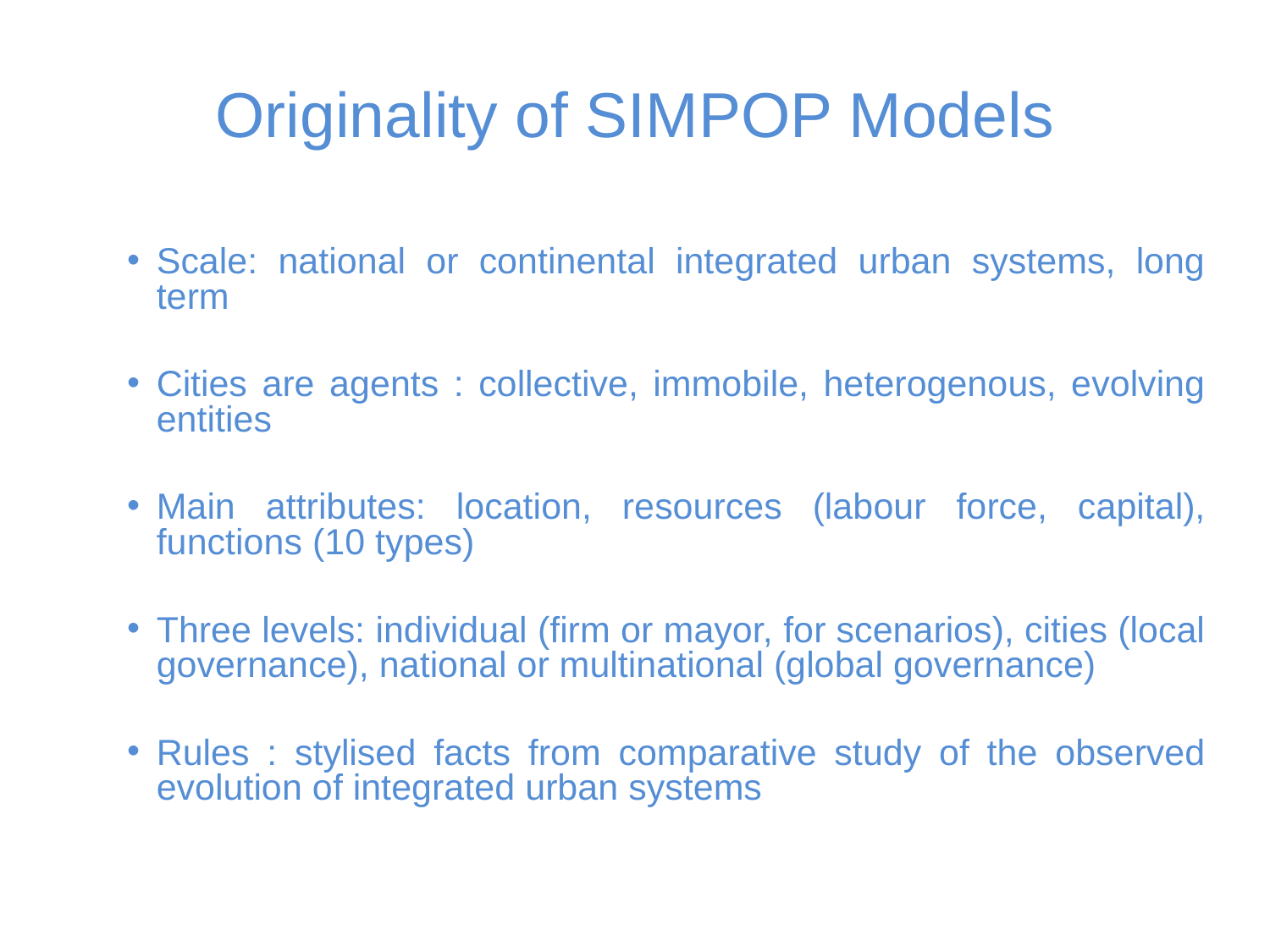

Originality of SIMPOP Models
Scale: national or continental integrated urban systems, long term

Cities are agents : collective, immobile, heterogenous, evolving entities

Main attributes: location, resources (labour force, capital), functions (10 types)

Three levels: individual (firm or mayor, for scenarios), cities (local governance), national or multinational (global governance)

Rules : stylised facts from comparative study of the observed evolution of integrated urban systems